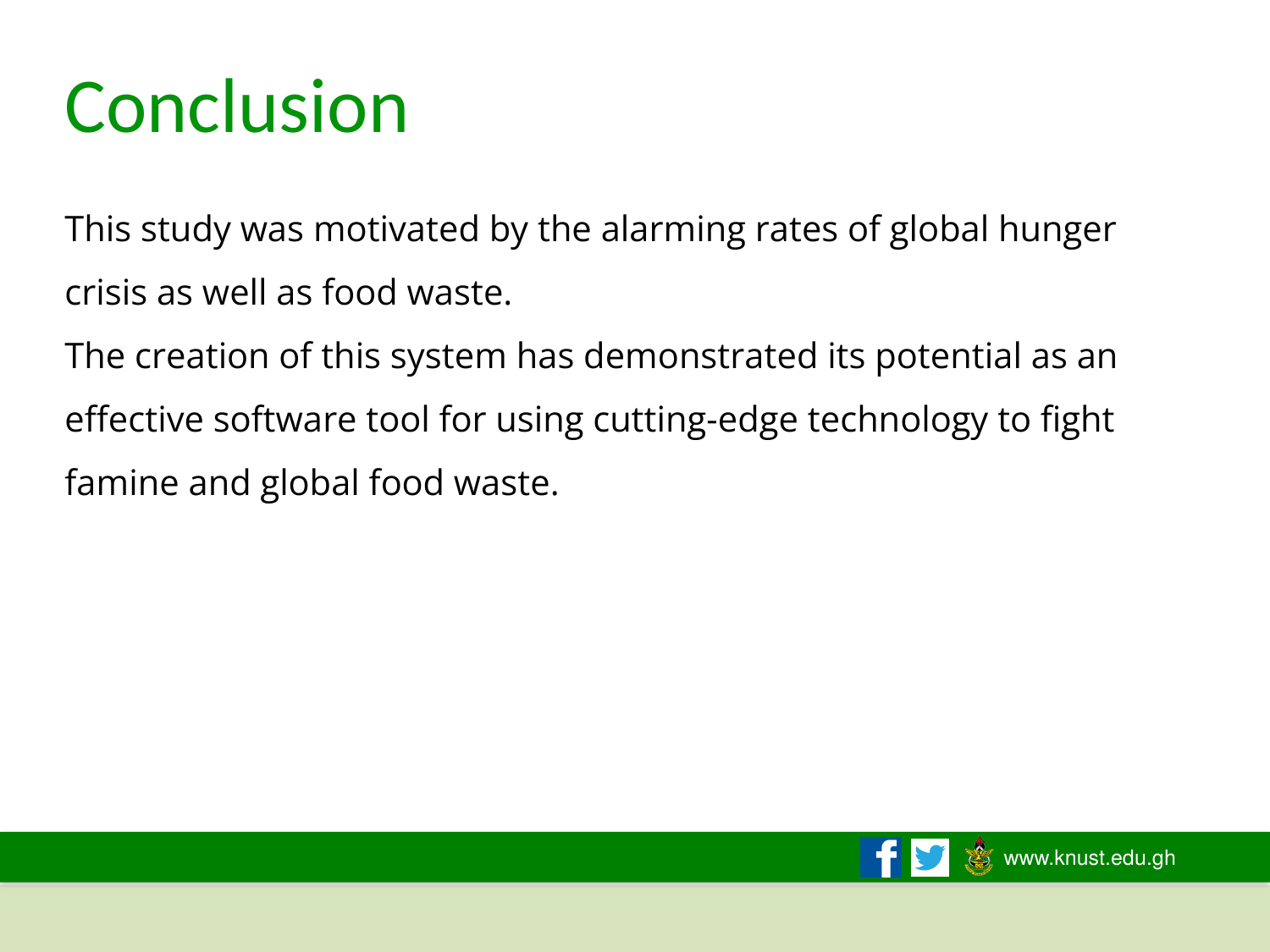

# Conclusion
This study was motivated by the alarming rates of global hunger crisis as well as food waste.
The creation of this system has demonstrated its potential as an effective software tool for using cutting-edge technology to fight famine and global food waste.